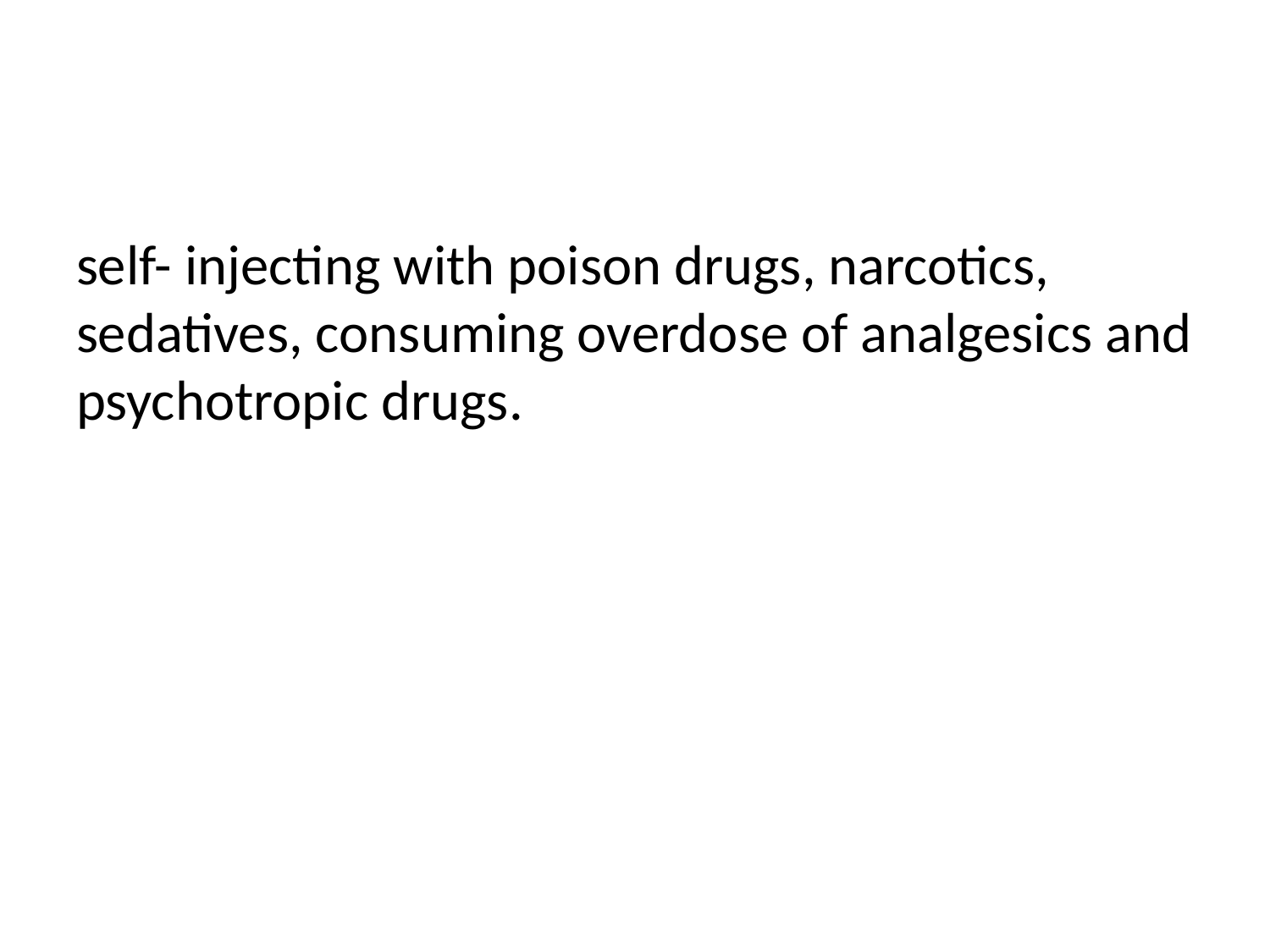

#
self- injecting with poison drugs, narcotics, sedatives, consuming overdose of analgesics and psychotropic drugs.